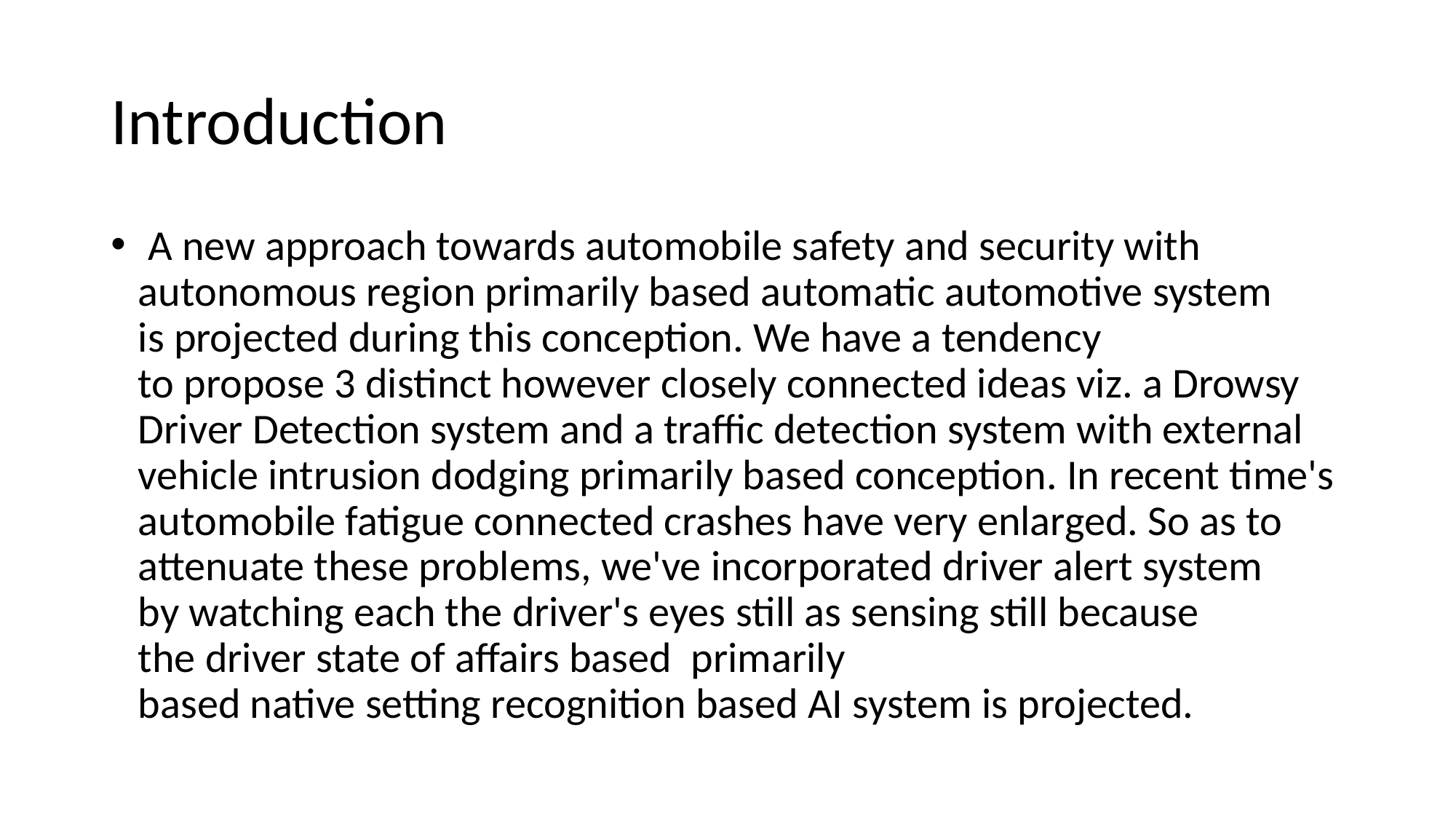

# Introduction
 A new approach towards automobile safety and security with autonomous region primarily based automatic automotive system is projected during this conception. We have a tendency to propose 3 distinct however closely connected ideas viz. a Drowsy Driver Detection system and a traffic detection system with external vehicle intrusion dodging primarily based conception. In recent time's automobile fatigue connected crashes have very enlarged. So as to attenuate these problems, we've incorporated driver alert system by watching each the driver's eyes still as sensing still because the driver state of affairs based  primarily based native setting recognition based AI system is projected.